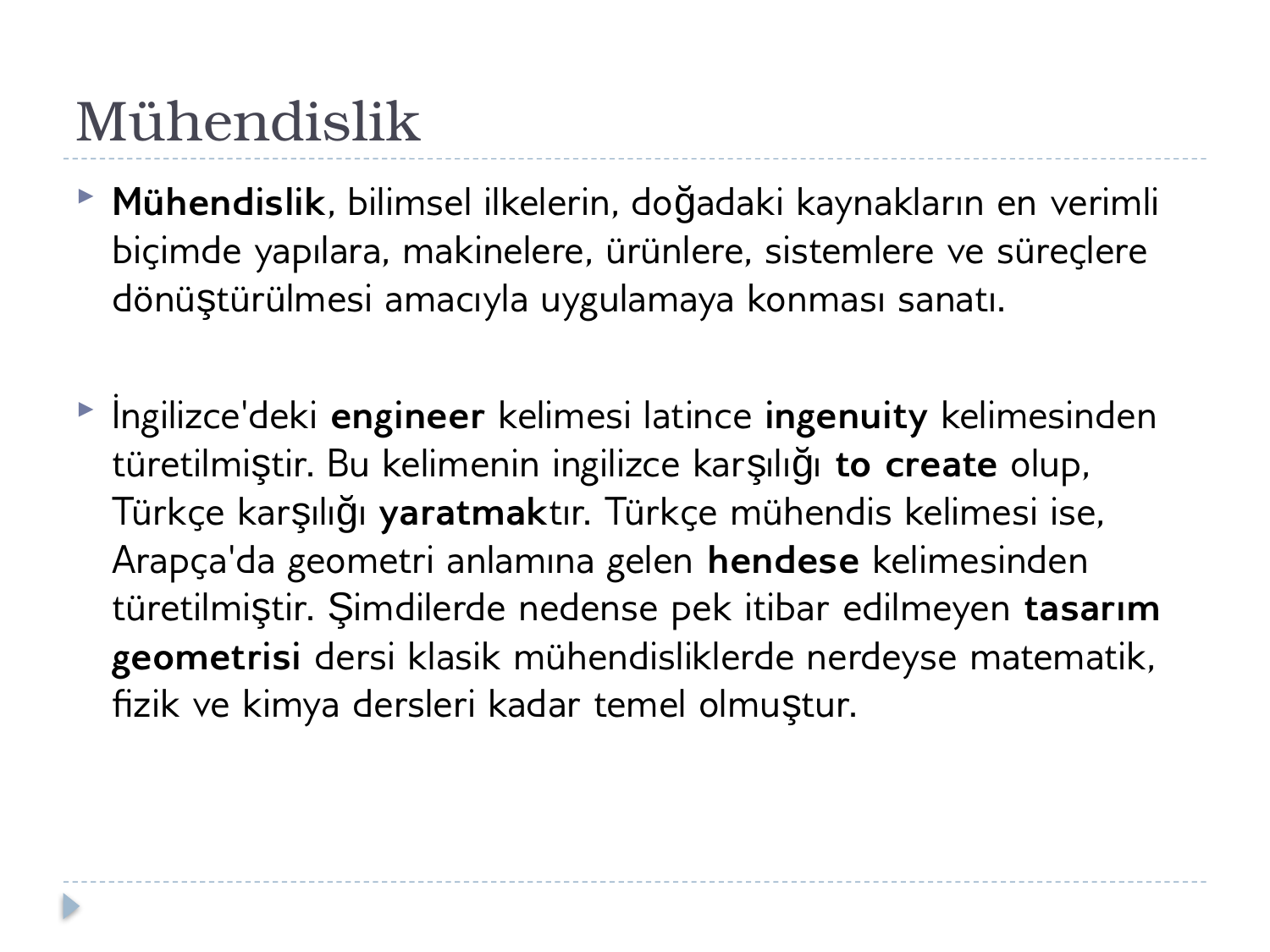

# Mühendislik
Mühendislik, bilimsel ilkelerin, doğadaki kaynakların en verimli biçimde yapılara, makinelere, ürünlere, sistemlere ve süreçlere dönüştürülmesi amacıyla uygulamaya konması sanatı.

İngilizce'deki engineer kelimesi latince ingenuity kelimesinden türetilmiştir. Bu kelimenin ingilizce karşılığı to create olup, Türkçe karşılığı yaratmaktır. Türkçe mühendis kelimesi ise, Arapça'da geometri anlamına gelen hendese kelimesinden türetilmiştir. Şimdilerde nedense pek itibar edilmeyen tasarım geometrisi dersi klasik mühendisliklerde nerdeyse matematik, fizik ve kimya dersleri kadar temel olmuştur.